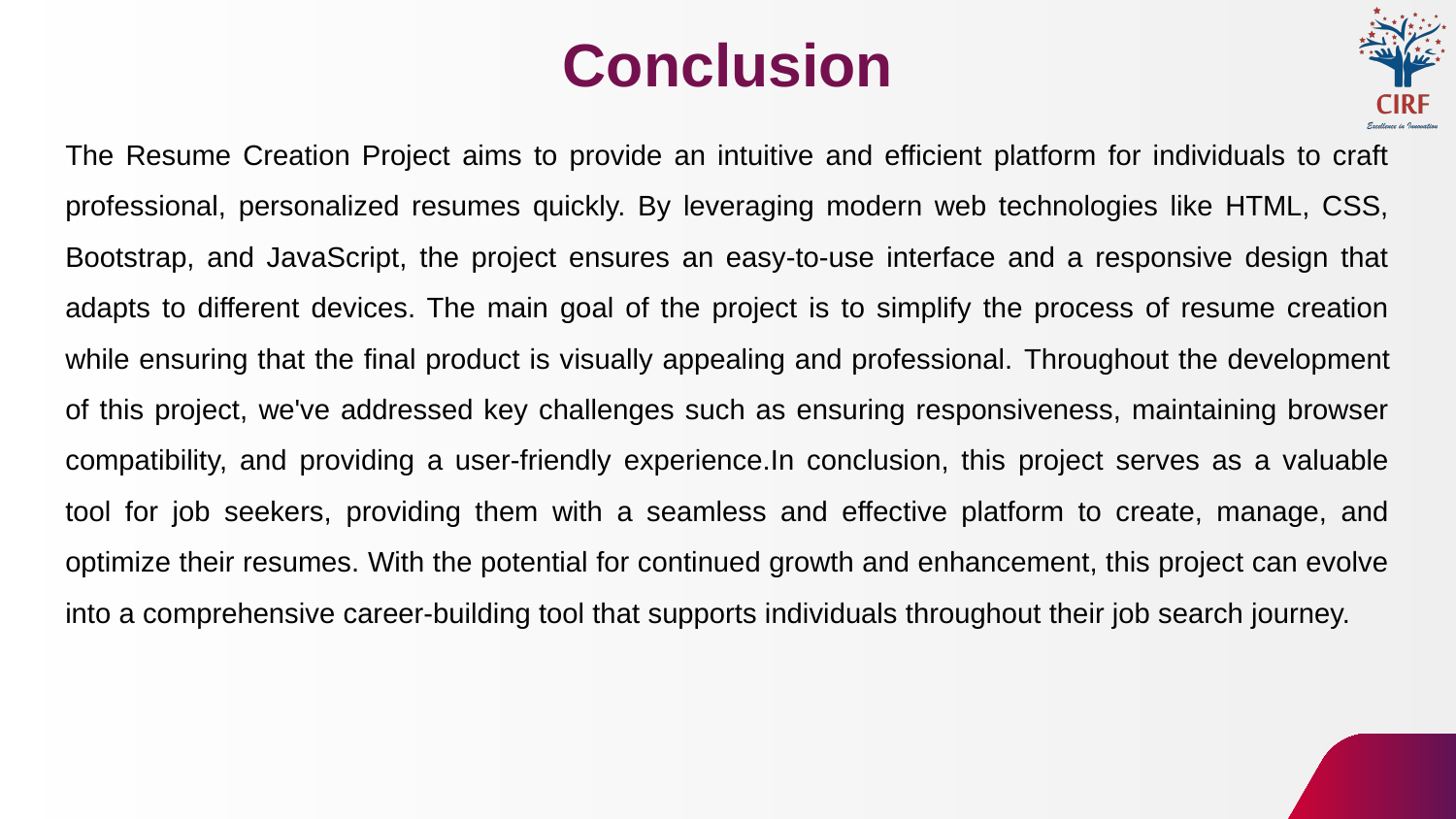

# Conclusion
The Resume Creation Project aims to provide an intuitive and efficient platform for individuals to craft professional, personalized resumes quickly. By leveraging modern web technologies like HTML, CSS, Bootstrap, and JavaScript, the project ensures an easy-to-use interface and a responsive design that adapts to different devices. The main goal of the project is to simplify the process of resume creation while ensuring that the final product is visually appealing and professional. Throughout the development of this project, we've addressed key challenges such as ensuring responsiveness, maintaining browser compatibility, and providing a user-friendly experience.In conclusion, this project serves as a valuable tool for job seekers, providing them with a seamless and effective platform to create, manage, and optimize their resumes. With the potential for continued growth and enhancement, this project can evolve into a comprehensive career-building tool that supports individuals throughout their job search journey.
15